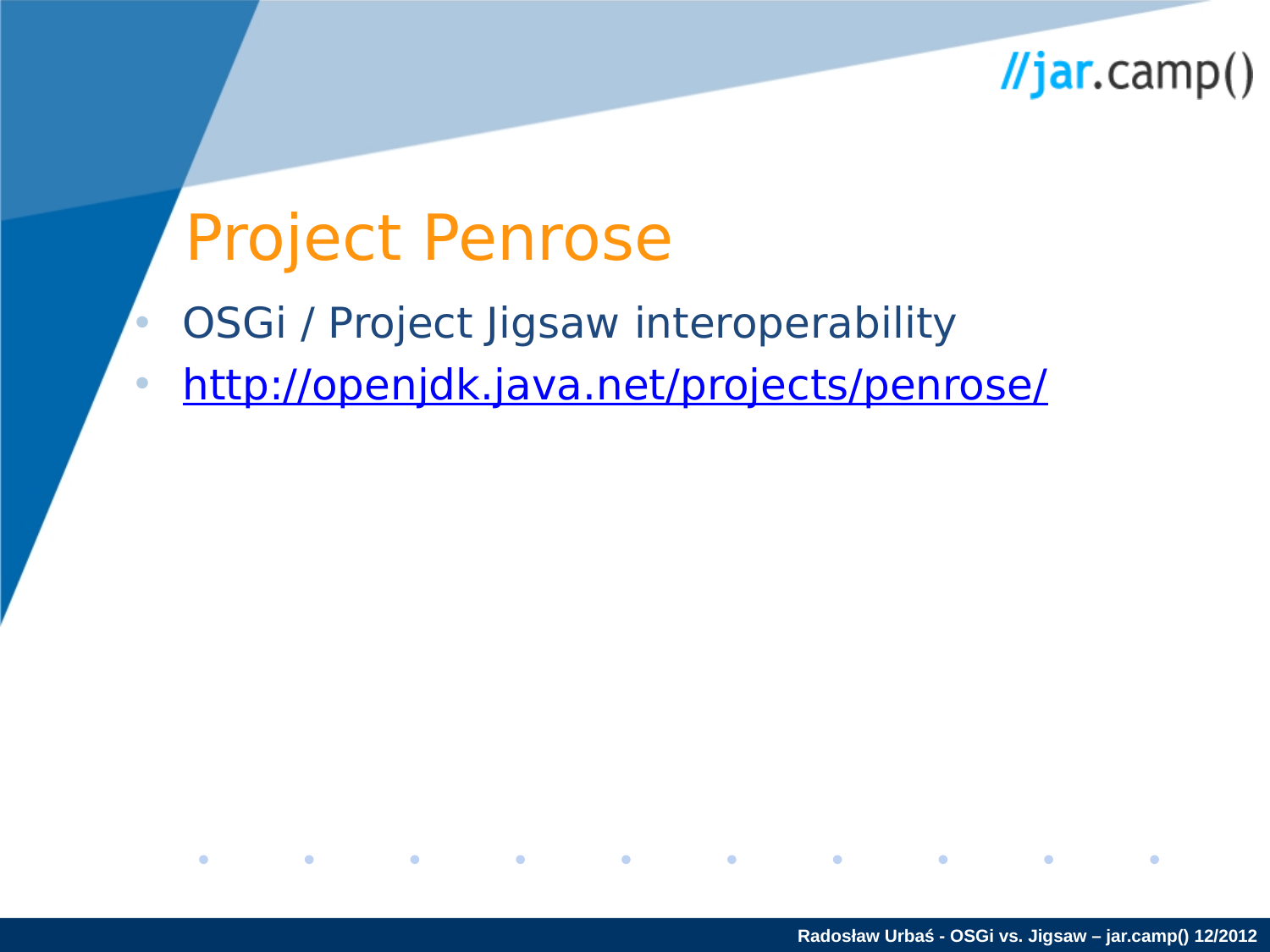

Project Penrose
OSGi / Project Jigsaw interoperability
http://openjdk.java.net/projects/penrose/